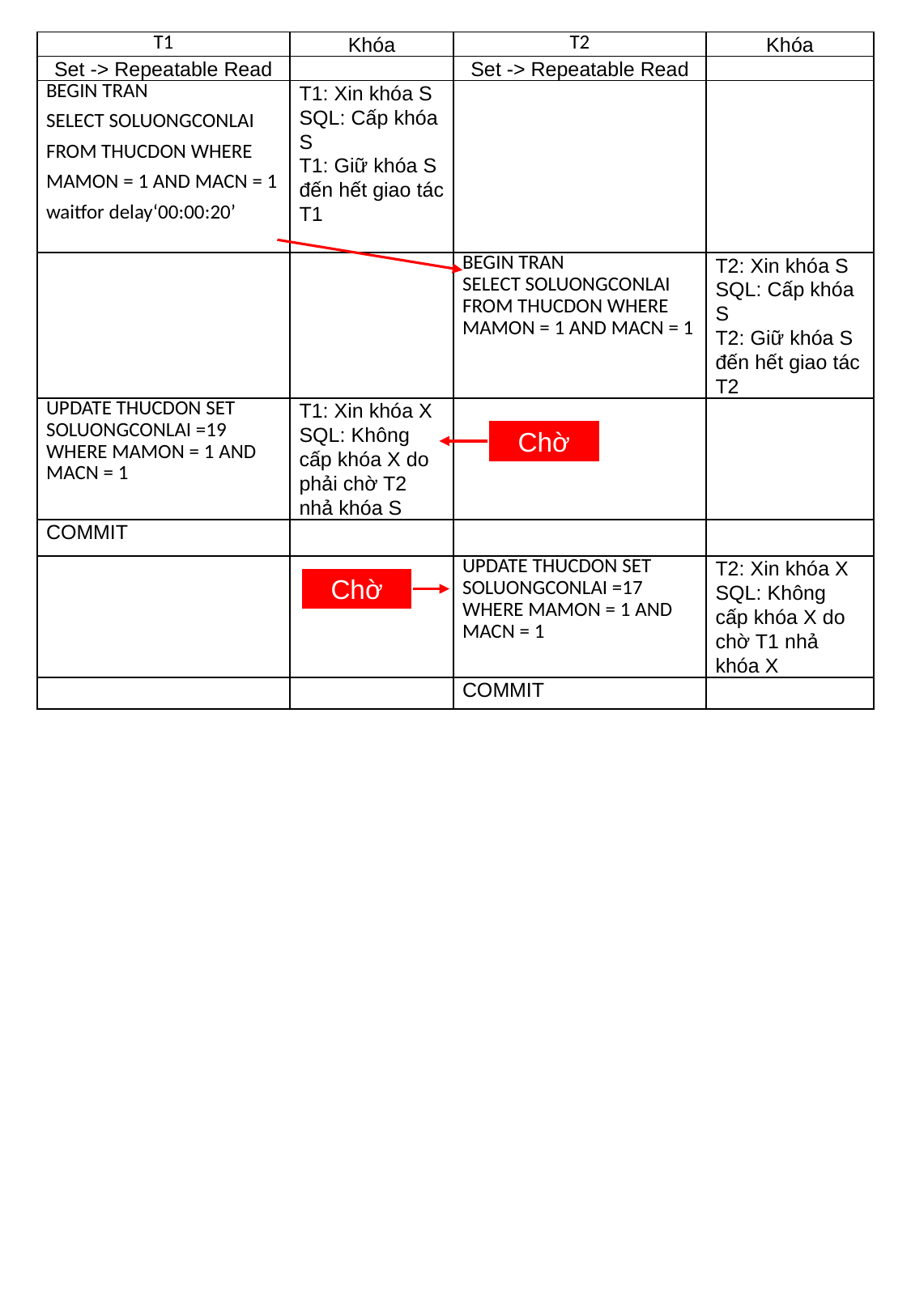

| T1 | Khóa | T2 | Khóa |
| --- | --- | --- | --- |
| Set -> Repeatable Read |  | Set -> Repeatable Read |  |
| BEGIN TRAN SELECT SOLUONGCONLAI FROM THUCDON WHERE MAMON = 1 AND MACN = 1 waitfor delay‘00:00:20’ | T1: Xin khóa S SQL: Cấp khóa S T1: Giữ khóa S đến hết giao tác T1 |  |  |
|  |  | BEGIN TRAN SELECT SOLUONGCONLAI FROM THUCDON WHERE MAMON = 1 AND MACN = 1 | T2: Xin khóa S SQL: Cấp khóa S T2: Giữ khóa S đến hết giao tác T2 |
| UPDATE THUCDON SET SOLUONGCONLAI =19 WHERE MAMON = 1 AND MACN = 1 | T1: Xin khóa X SQL: Không cấp khóa X do phải chờ T2 nhả khóa S |  |  |
| COMMIT |  |  |  |
|  |  | UPDATE THUCDON SET SOLUONGCONLAI =17 WHERE MAMON = 1 AND MACN = 1 | T2: Xin khóa X SQL: Không cấp khóa X do chờ T1 nhả khóa X |
|  |  | COMMIT |  |
Chờ
Chờ